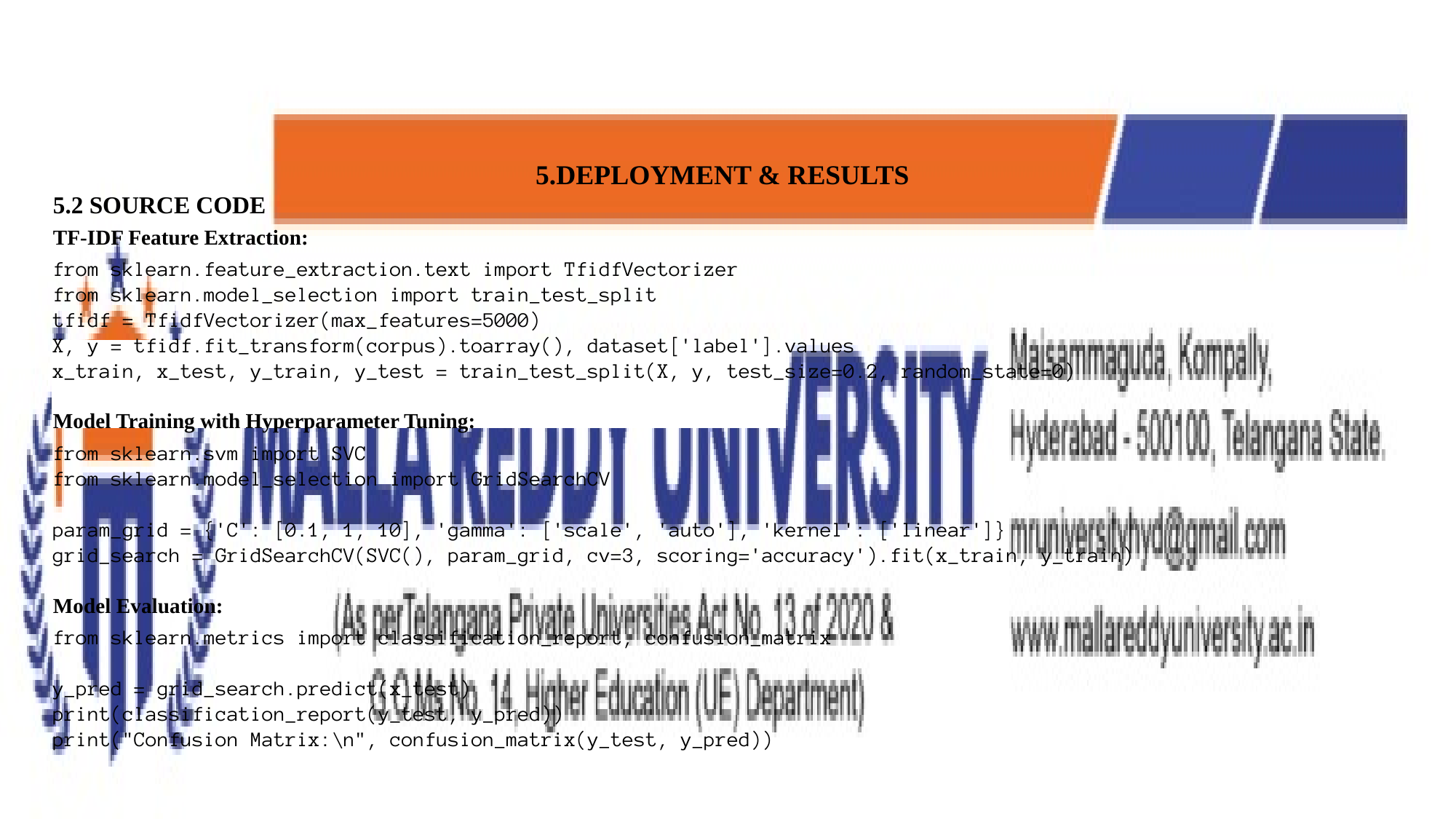

5.DEPLOYMENT & RESULTS
5.2 SOURCE CODE
TF-IDF Feature Extraction:
from sklearn.feature_extraction.text import TfidfVectorizer
from sklearn.model_selection import train_test_split
tfidf = TfidfVectorizer(max_features=5000)
X, y = tfidf.fit_transform(corpus).toarray(), dataset['label'].values
x_train, x_test, y_train, y_test = train_test_split(X, y, test_size=0.2, random_state=0)

Model Training with Hyperparameter Tuning:
from sklearn.svm import SVC
from sklearn.model_selection import GridSearchCV

param_grid = {'C': [0.1, 1, 10], 'gamma': ['scale', 'auto'], 'kernel': ['linear']}
grid_search = GridSearchCV(SVC(), param_grid, cv=3, scoring='accuracy').fit(x_train, y_train)

Model Evaluation:
from sklearn.metrics import classification_report, confusion_matrix

y_pred = grid_search.predict(x_test)
print(classification_report(y_test, y_pred))
print("Confusion Matrix:\n", confusion_matrix(y_test, y_pred))